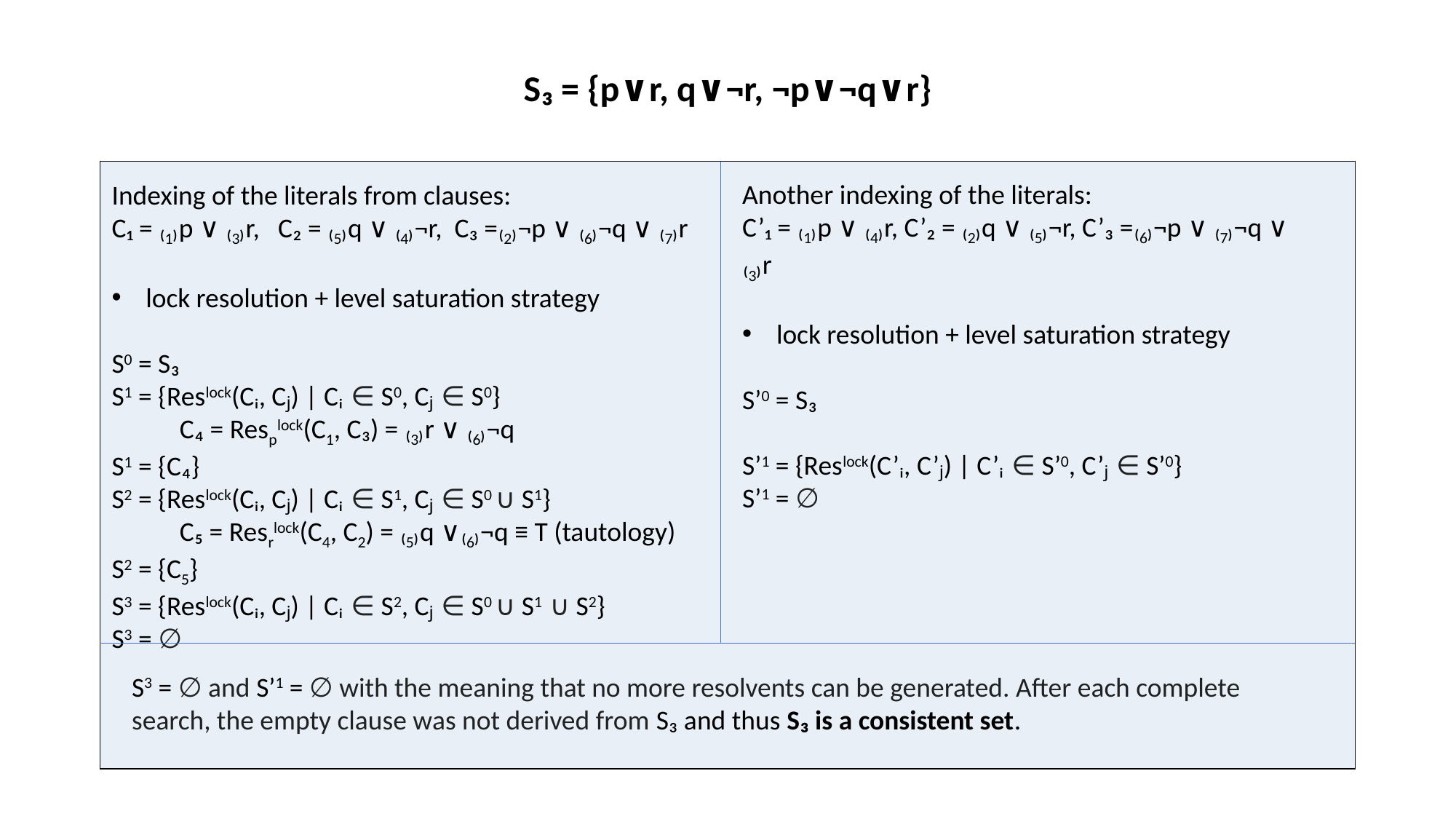

# S₃ = {p∨r, q∨¬r, ¬p∨¬q∨r}
|  |  |
| --- | --- |
Another indexing of the literals:
C’₁ = ₍1₎p ∨ ₍4₎r, C’₂ = ₍2₎q ∨ ₍5₎¬r, C’₃ =₍6₎¬p ∨ ₍7₎¬q ∨ ₍3₎r

lock resolution + level saturation strategy

S’0 = S₃

S’1 = {Reslock(C’ᵢ, C’ⱼ) | C’ᵢ ∈ S’0, C’ⱼ ∈ S’0}
S’1 = ∅
Indexing of the literals from clauses:
C₁ = ₍1₎p ∨ ₍3₎r,   C₂ = ₍5₎q ∨ ₍4₎¬r,  C₃ =₍2₎¬p ∨ ₍6₎¬q ∨ ₍7₎r

lock resolution + level saturation strategy

S0 = S₃
S1 = {Reslock(Cᵢ, Cⱼ) | Cᵢ ∈ S0, Cⱼ ∈ S0}
           C₄ = Resplock(C1, C₃) = ₍3₎r ∨ ₍6₎¬q
S1 = {C₄}
S2 = {Reslock(Cᵢ, Cⱼ) | Cᵢ ∈ S1, Cⱼ ∈ S0 ∪ S1}
           C₅ = Resrlock(C4, C2) = ₍5₎q ∨₍6₎¬q ≡ T (tautology)
S2 = {C5}
S3 = {Reslock(Cᵢ, Cⱼ) | Cᵢ ∈ S2, Cⱼ ∈ S0 ∪ S1 ∪ S2}
S3 = ∅

S3 = ∅ and S’1 = ∅ with the meaning that no more resolvents can be generated. After each complete search, the empty clause was not derived from S₃ and thus S₃ is a consistent set.